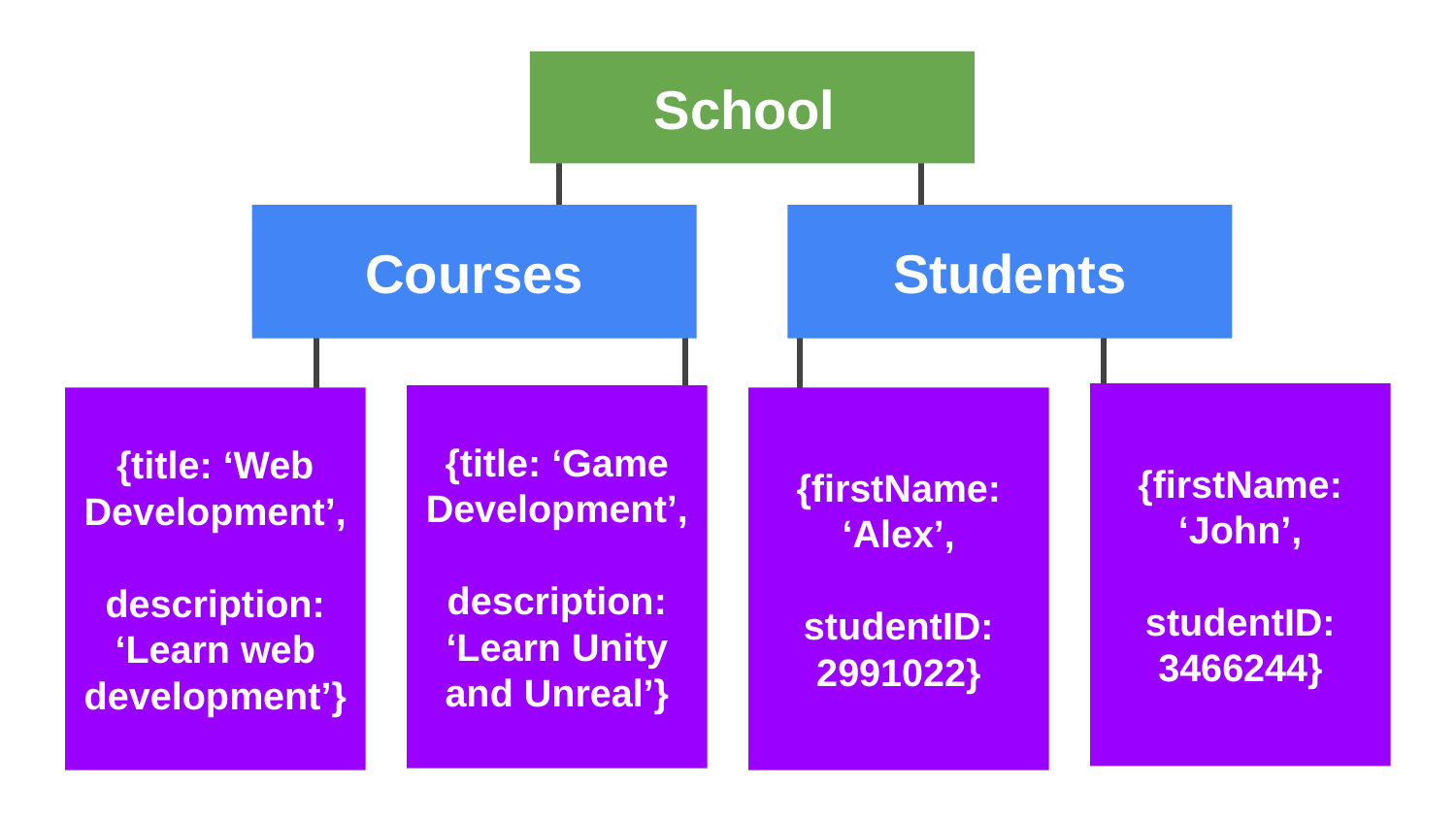

School
Courses
Students
{firstName: ‘John’,

studentID: 3466244}
{title: ‘Game Development’,

description: ‘Learn Unity and Unreal’}
{title: ‘Web Development’,

description: ‘Learn web development’}
{firstName: ‘Alex’,

studentID: 2991022}